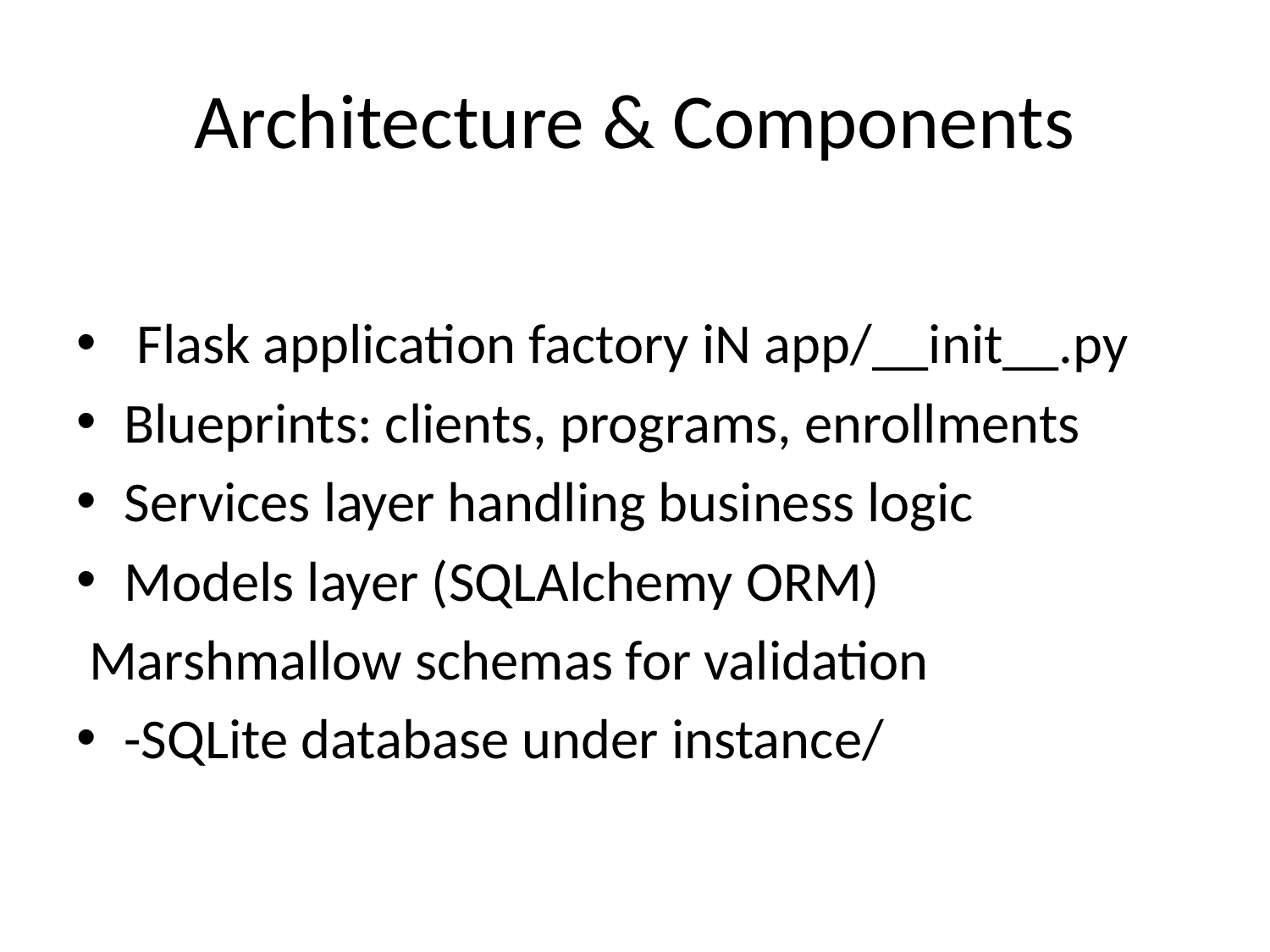

# Architecture & Components

 Flask application factory iN app/__init__.py
Blueprints: clients, programs, enrollments
Services layer handling business logic
Models layer (SQLAlchemy ORM)
 Marshmallow schemas for validation
-SQLite database under instance/